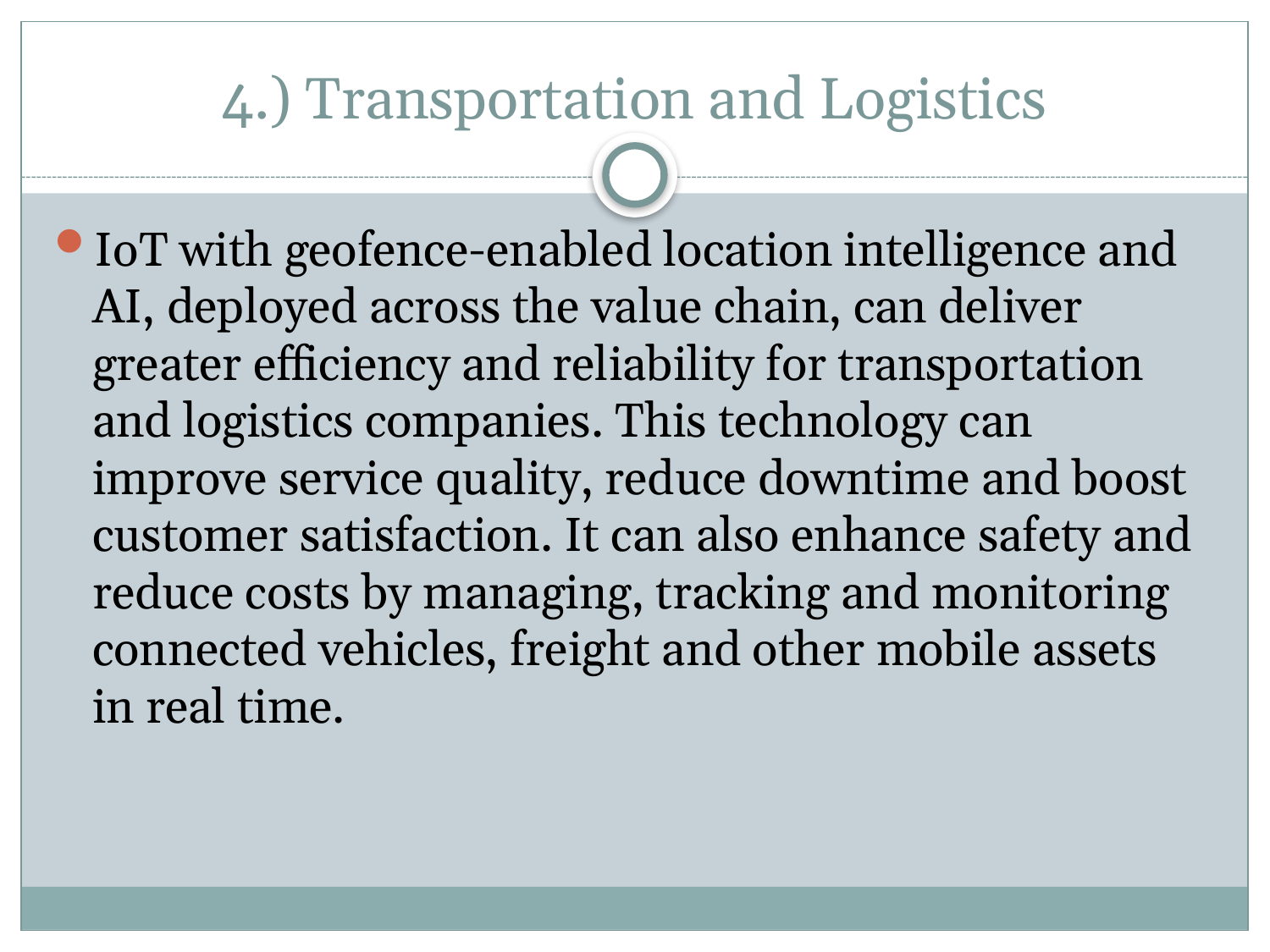

# 4.) Transportation and Logistics
IoT with geofence-enabled location intelligence and AI, deployed across the value chain, can deliver greater efficiency and reliability for transportation and logistics companies. This technology can improve service quality, reduce downtime and boost customer satisfaction. It can also enhance safety and reduce costs by managing, tracking and monitoring connected vehicles, freight and other mobile assets in real time.